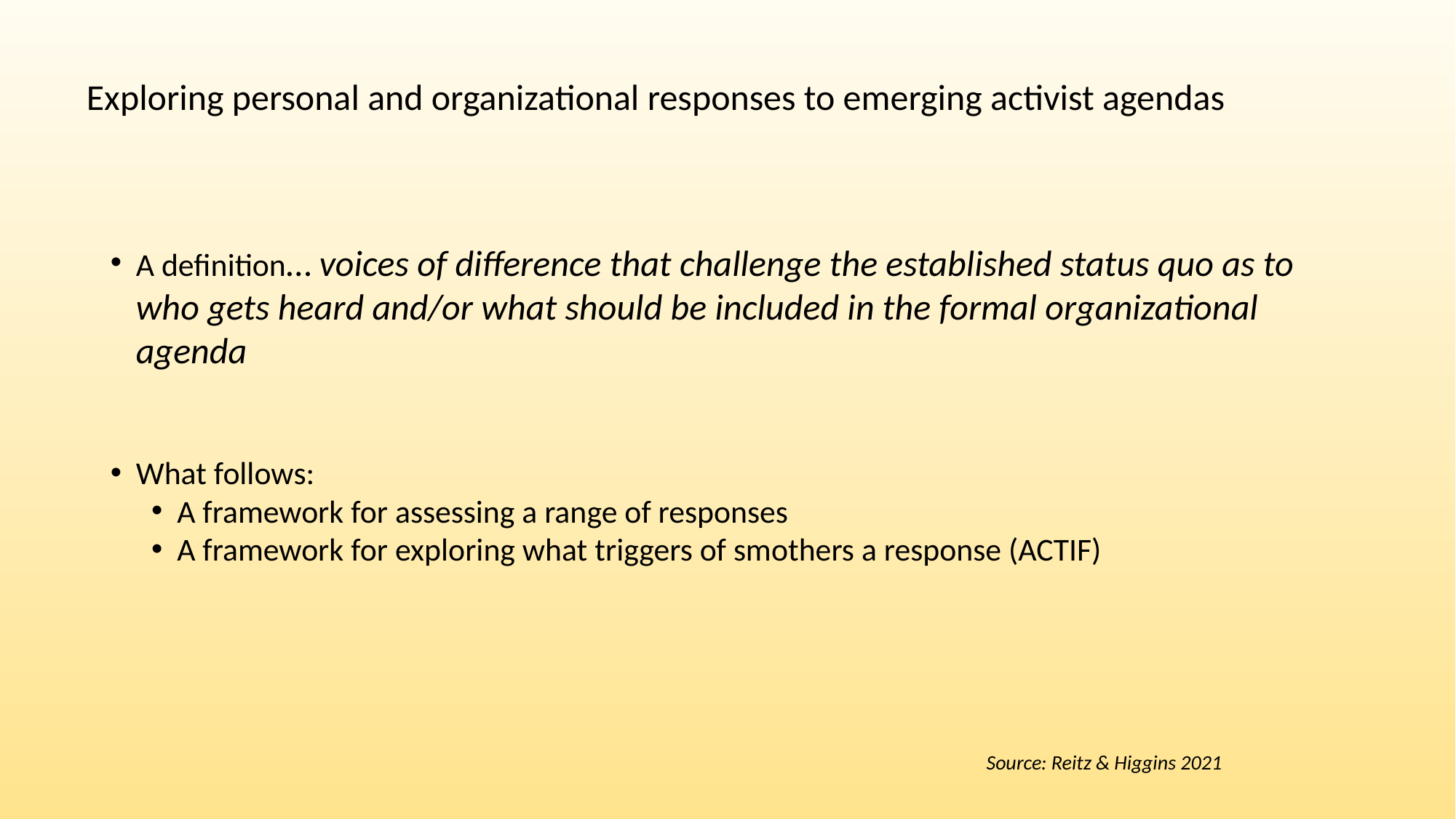

Exploring personal and organizational responses to emerging activist agendas
A definition… voices of difference that challenge the established status quo as to who gets heard and/or what should be included in the formal organizational agenda

What follows:
A framework for assessing a range of responses
A framework for exploring what triggers of smothers a response (ACTIF)
Source: Reitz & Higgins 2021